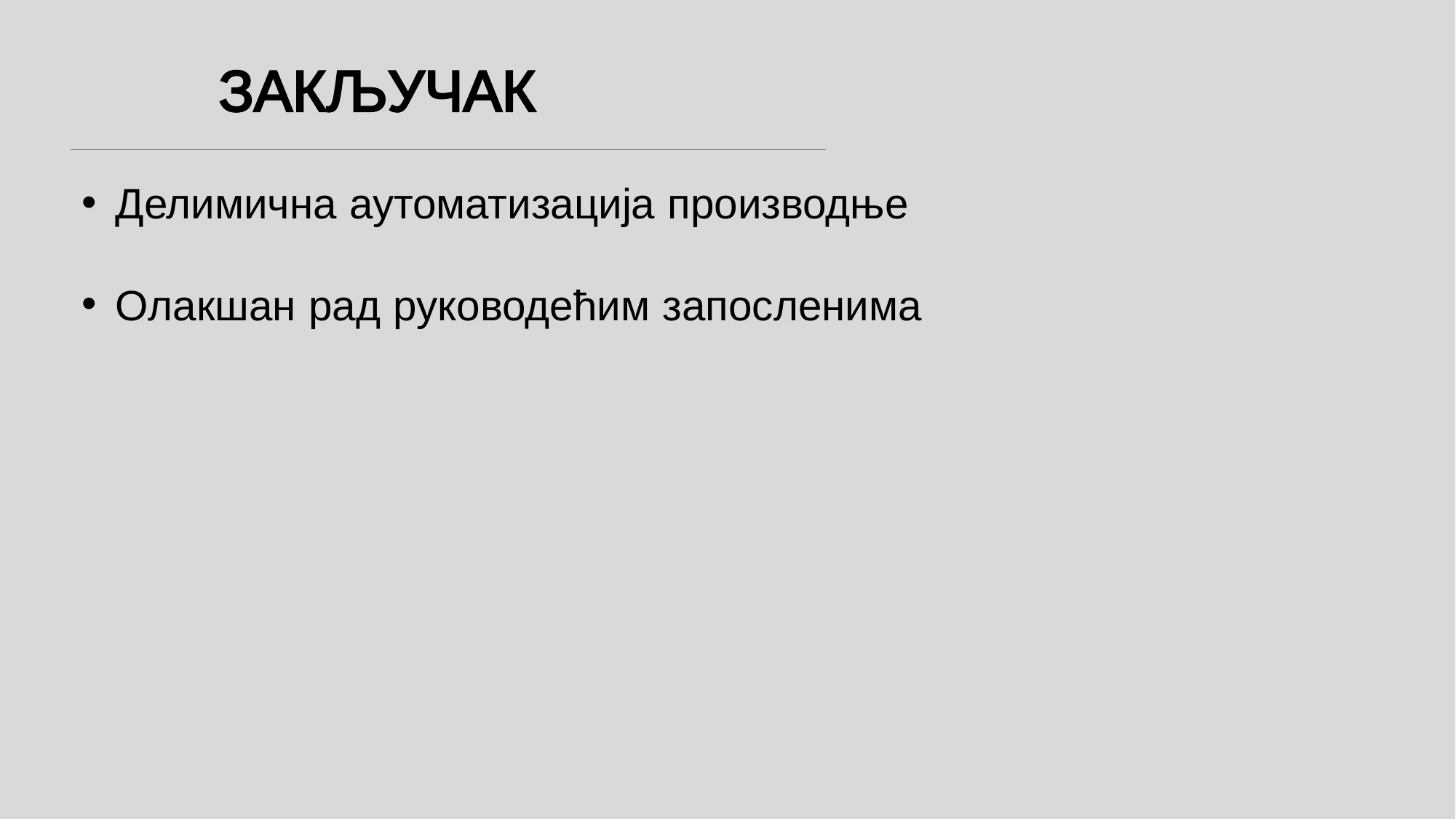

ЗАКЉУЧАК
Делимична аутоматизација производње

Олакшан рад руководећим запосленима